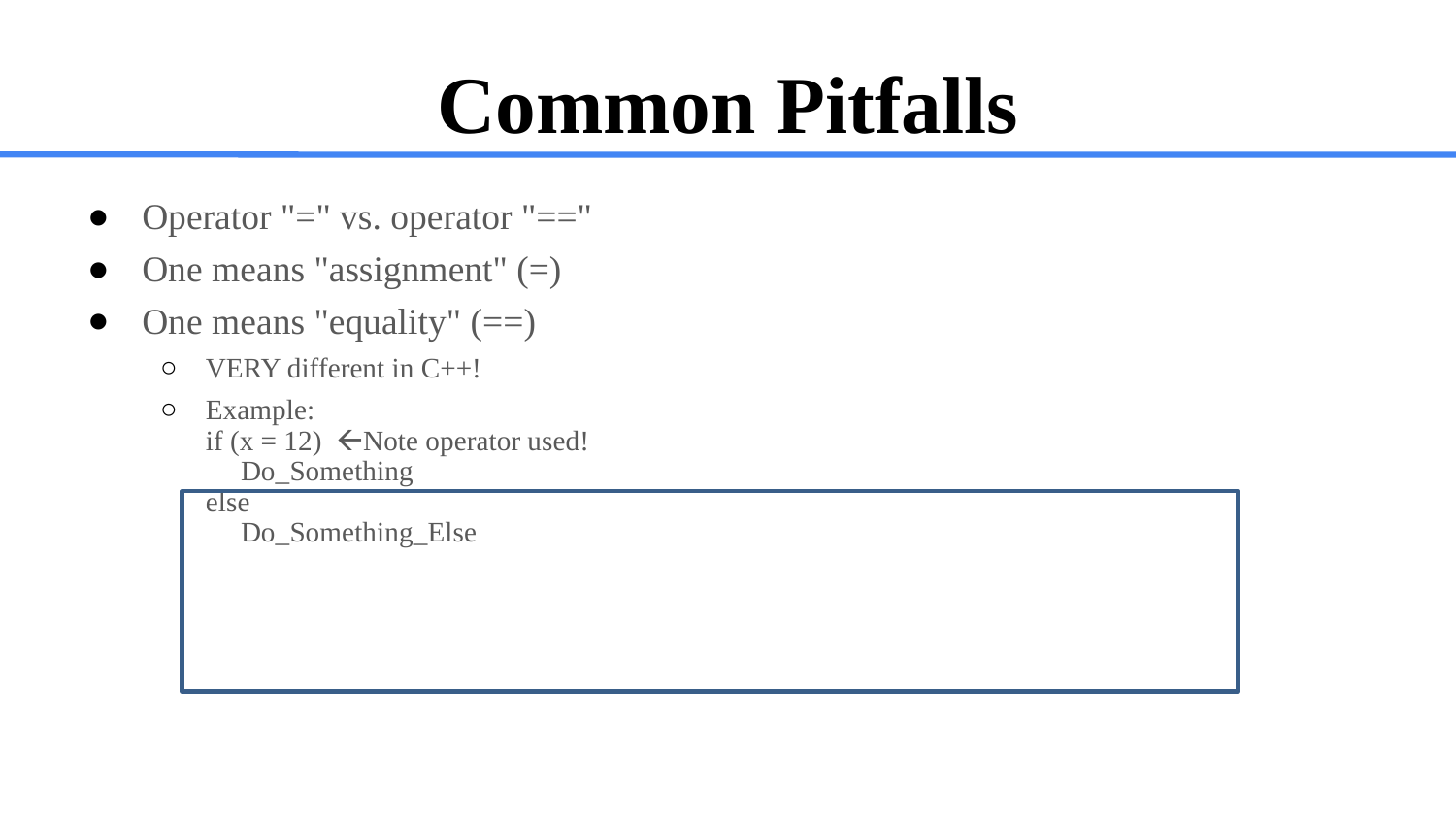

# Common Pitfalls
Operator "=" vs. operator "=="
One means "assignment" (=)
One means "equality" (==)
VERY different in C++!
Example:
if (x = 12)  🡨Note operator used!
     Do_Something
else
     Do_Something_Else